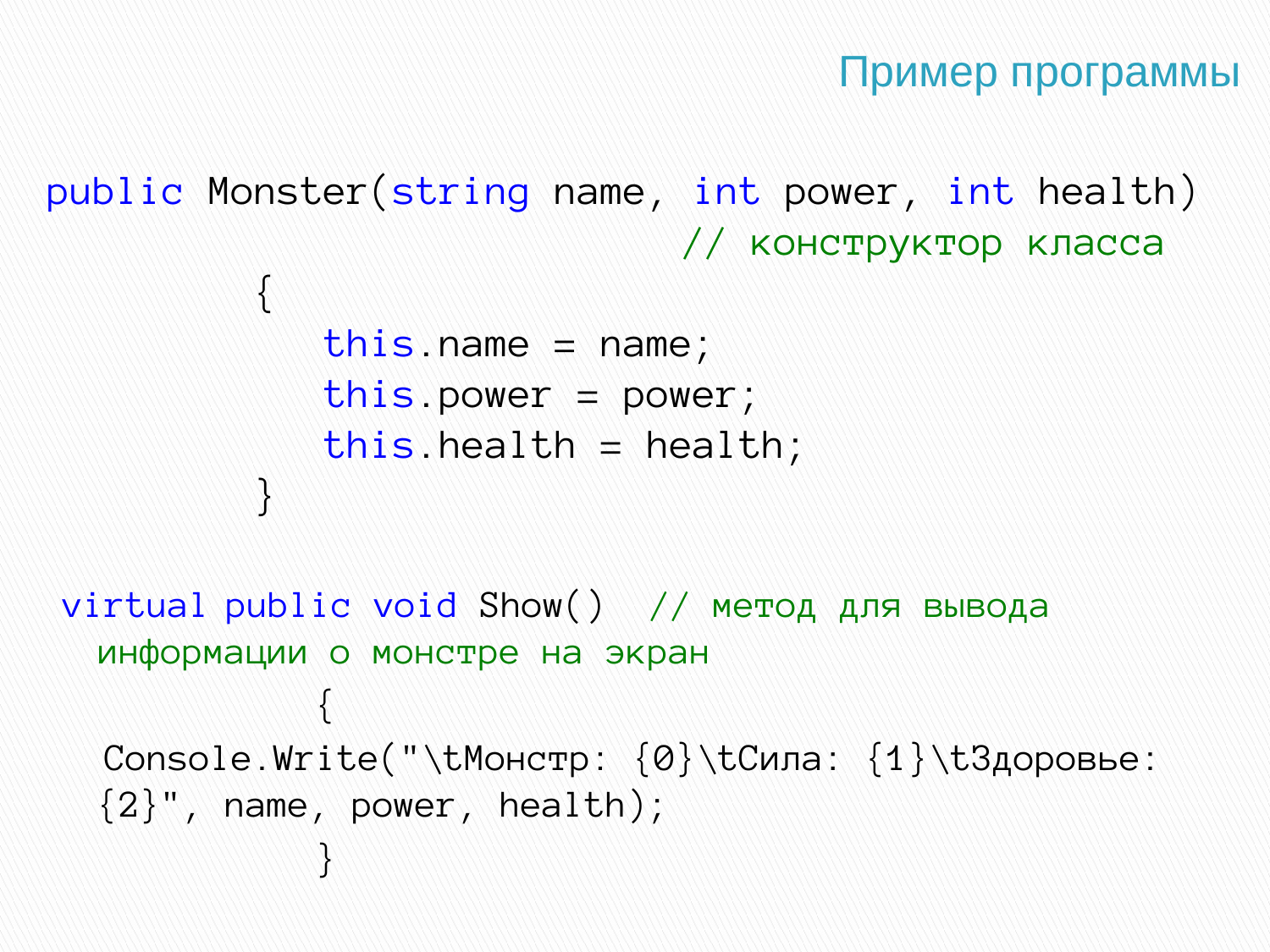

# Пример программы
public Monster(string name, int power, int health) 					// конструктор класса
         {
            this.name = name;
            this.power = power;
            this.health = health;
         }

virtual public void Show()  // метод для вывода информации о монстре на экран
            {
  Console.Write("\tМонстр: {0}\tСила: {1}\tЗдоровье: {2}", name, power, health);
            }